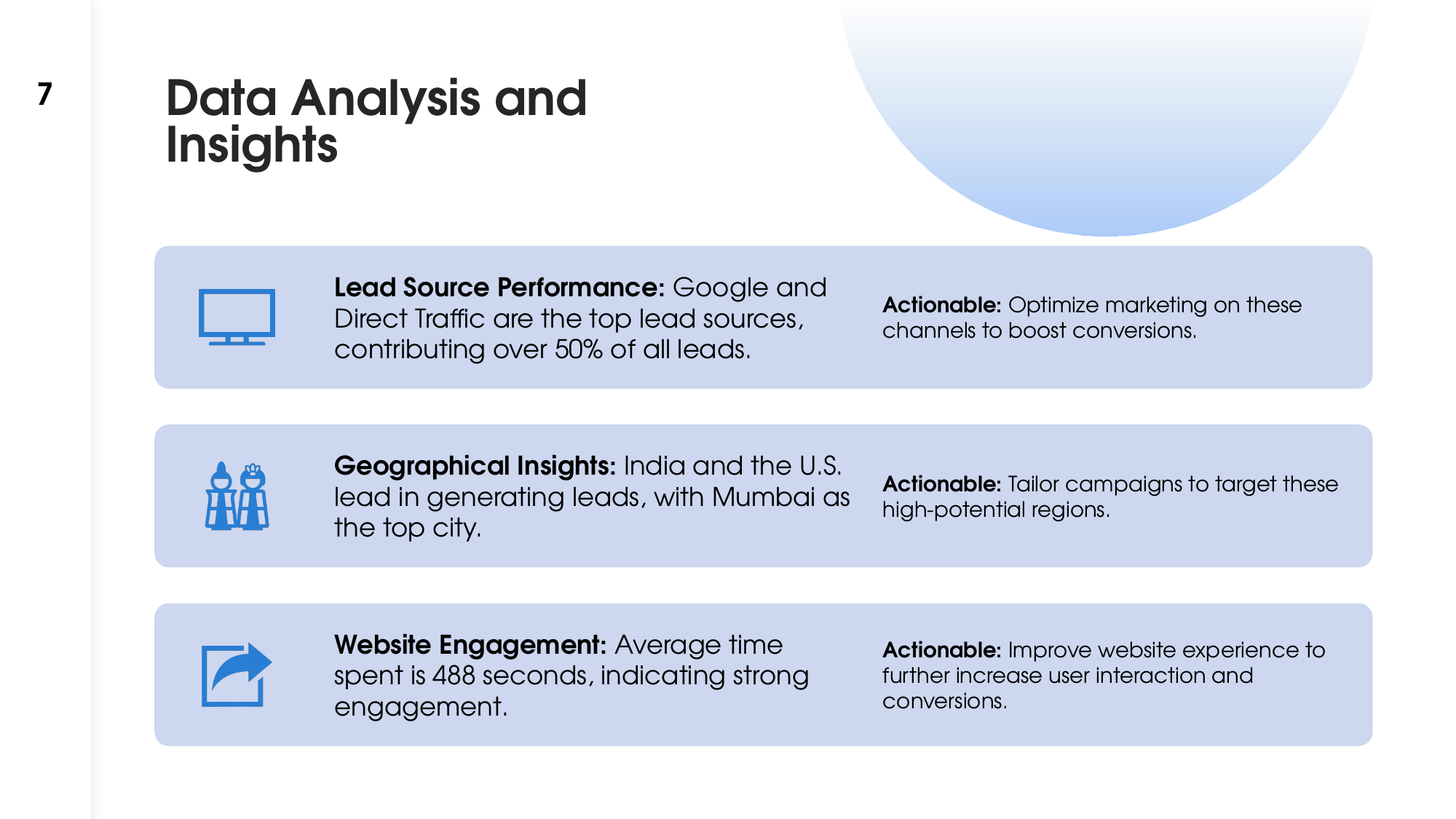

7
# Data Analysis and Insights
Lead Source Performance: Google and Direct Traffic are the top lead sources, contributing over 50% of all leads.
Actionable: Optimize marketing on these channels to boost conversions.
Geographical Insights: India and the U.S. lead in generating leads, with Mumbai as the top city.
Actionable: Tailor campaigns to target these high-potential regions.
Website Engagement: Average time spent is 488 seconds, indicating strong engagement.
Actionable: Improve website experience to further increase user interaction and conversions.